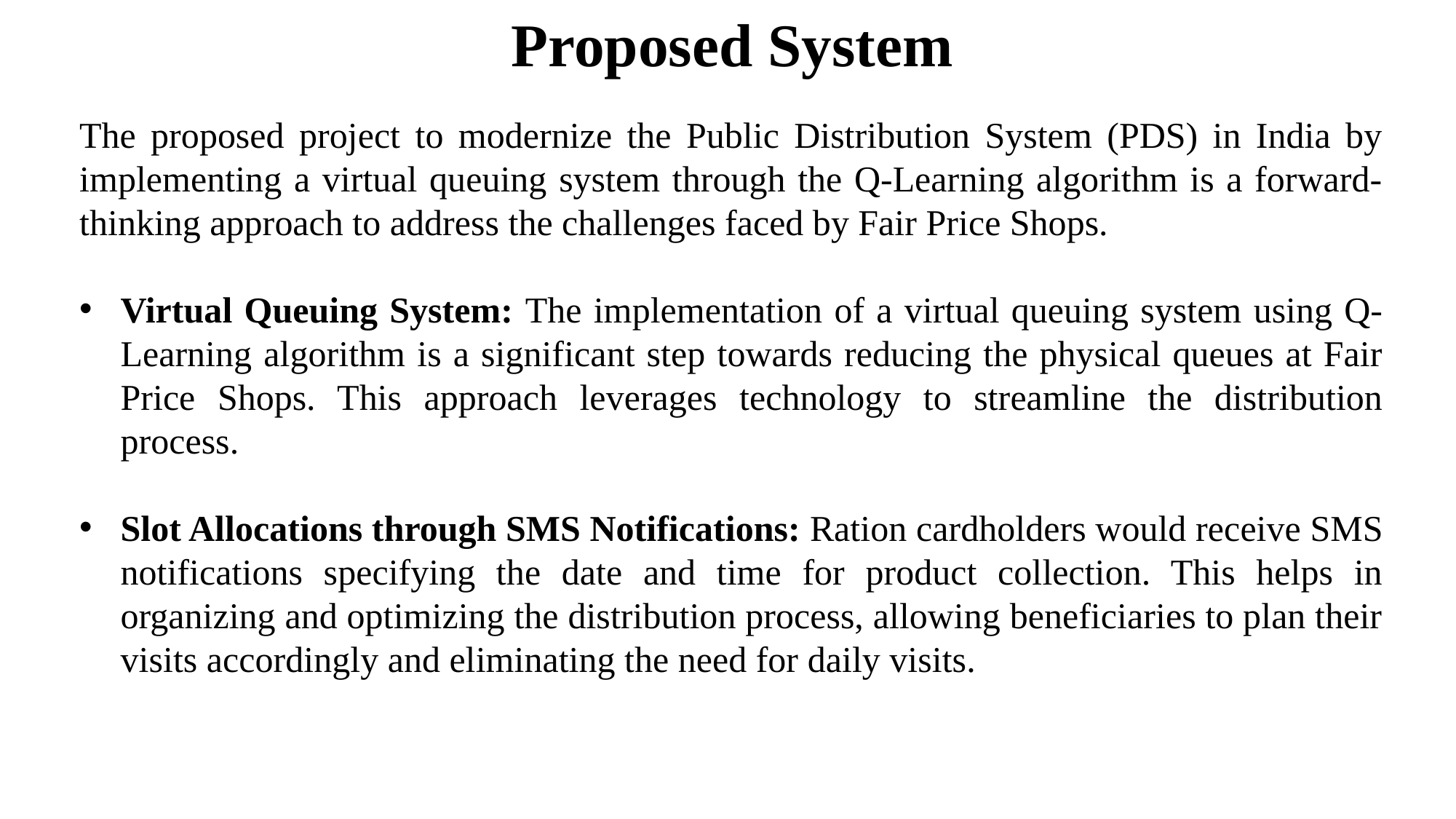

# Proposed System
The proposed project to modernize the Public Distribution System (PDS) in India by implementing a virtual queuing system through the Q-Learning algorithm is a forward-thinking approach to address the challenges faced by Fair Price Shops.

Virtual Queuing System: The implementation of a virtual queuing system using Q-Learning algorithm is a significant step towards reducing the physical queues at Fair Price Shops. This approach leverages technology to streamline the distribution process.

Slot Allocations through SMS Notifications: Ration cardholders would receive SMS notifications specifying the date and time for product collection. This helps in organizing and optimizing the distribution process, allowing beneficiaries to plan their visits accordingly and eliminating the need for daily visits.